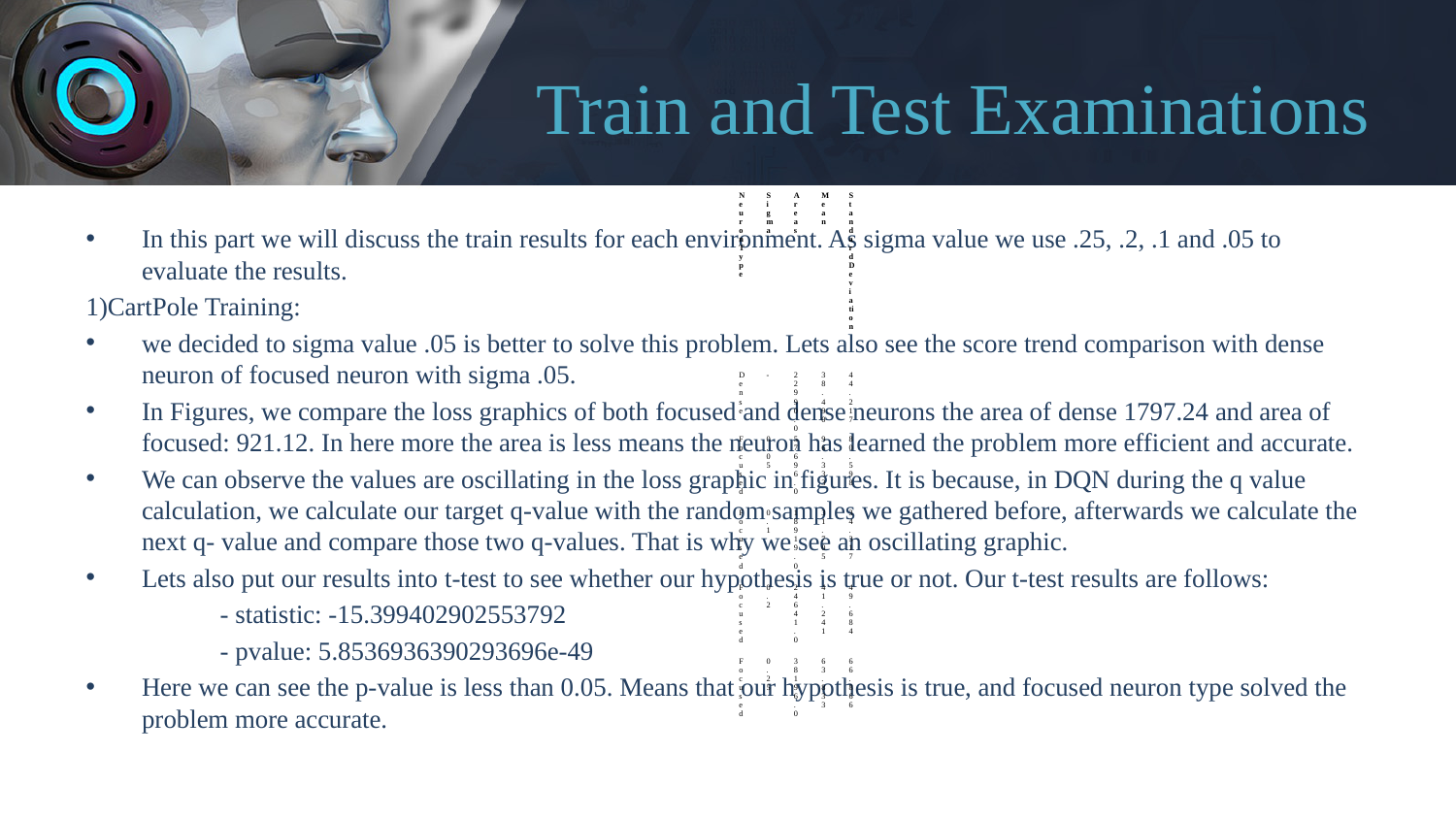

# Train and Test Examinations
| Neuron Type | Sigma | Areas | Mean | Standard Deviation |
| --- | --- | --- | --- | --- |
| Dense | - | 22990.0 | 38.490 | 44.217 |
| Focused | 0.05 | 57696.0 | 96.333 | 80.598 |
| Focused | 0.1 | 18919.0 | 31.705 | 34.317 |
| Focused | 0.2 | 24641.0 | 41.241 | 49.684 |
| Focused | 0.25 | 38196.0 | 63.833 | 66.866 |
In this part we will discuss the train results for each environment. As sigma value we use .25, .2, .1 and .05 to evaluate the results.
1)CartPole Training:
we decided to sigma value .05 is better to solve this problem. Lets also see the score trend comparison with dense neuron of focused neuron with sigma .05.
In Figures, we compare the loss graphics of both focused and dense neurons the area of dense 1797.24 and area of focused: 921.12. In here more the area is less means the neuron has learned the problem more efficient and accurate.
We can observe the values are oscillating in the loss graphic in figures. It is because, in DQN during the q value calculation, we calculate our target q-value with the random samples we gathered before, afterwards we calculate the next q- value and compare those two q-values. That is why we see an oscillating graphic.
Lets also put our results into t-test to see whether our hypothesis is true or not. Our t-test results are follows:
	- statistic: -15.399402902553792
	- pvalue: 5.8536936390293696e-49
Here we can see the p-value is less than 0.05. Means that our hypothesis is true, and focused neuron type solved the problem more accurate.